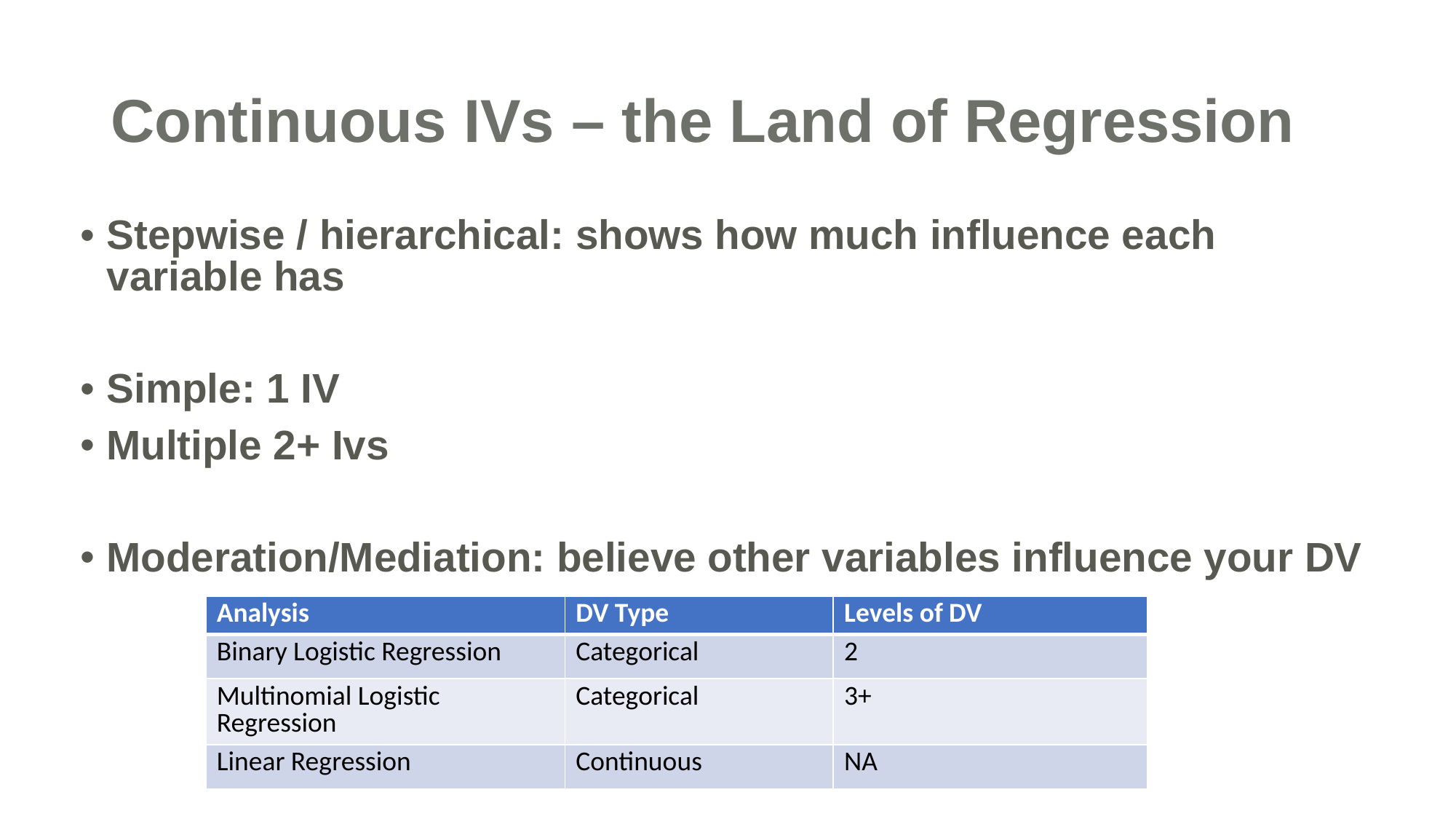

# Continuous IVs – the Land of Regression
Stepwise / hierarchical: shows how much influence each variable has

Simple: 1 IV
Multiple 2+ Ivs

Moderation/Mediation: believe other variables influence your DV

| Analysis | DV Type | Levels of DV |
| --- | --- | --- |
| Binary Logistic Regression | Categorical | 2 |
| Multinomial Logistic Regression | Categorical | 3+ |
| Linear Regression | Continuous | NA |